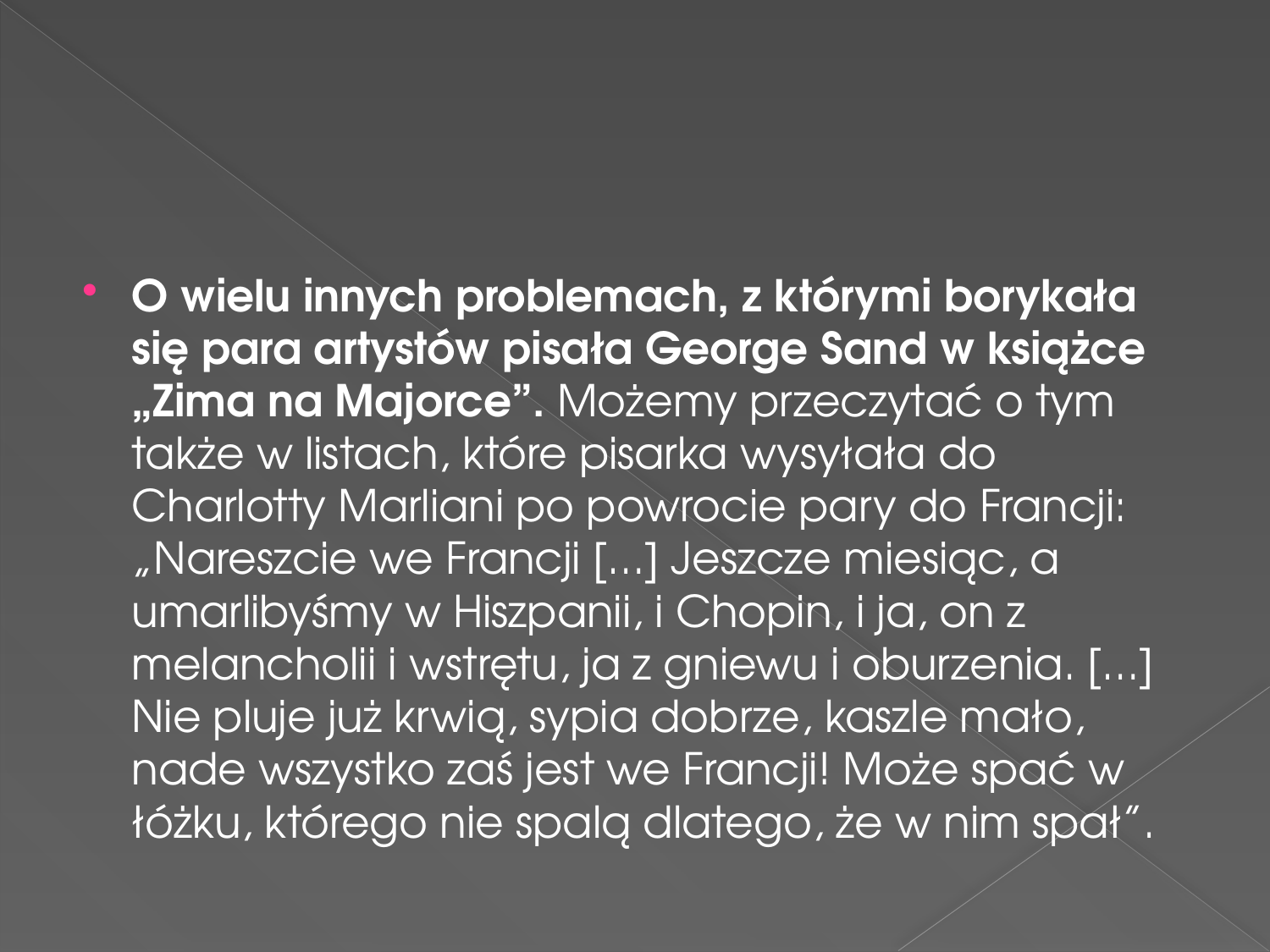

#
O wielu innych problemach, z którymi borykała się para artystów pisała George Sand w książce „Zima na Majorce”. Możemy przeczytać o tym także w listach, które pisarka wysyłała do Charlotty Marliani po powrocie pary do Francji: „Nareszcie we Francji […] Jeszcze miesiąc, a umarlibyśmy w Hiszpanii, i Chopin, i ja, on z melancholii i wstrętu, ja z gniewu i oburzenia. […] Nie pluje już krwią, sypia dobrze, kaszle mało, nade wszystko zaś jest we Francji! Może spać w łóżku, którego nie spalą dlatego, że w nim spał”.